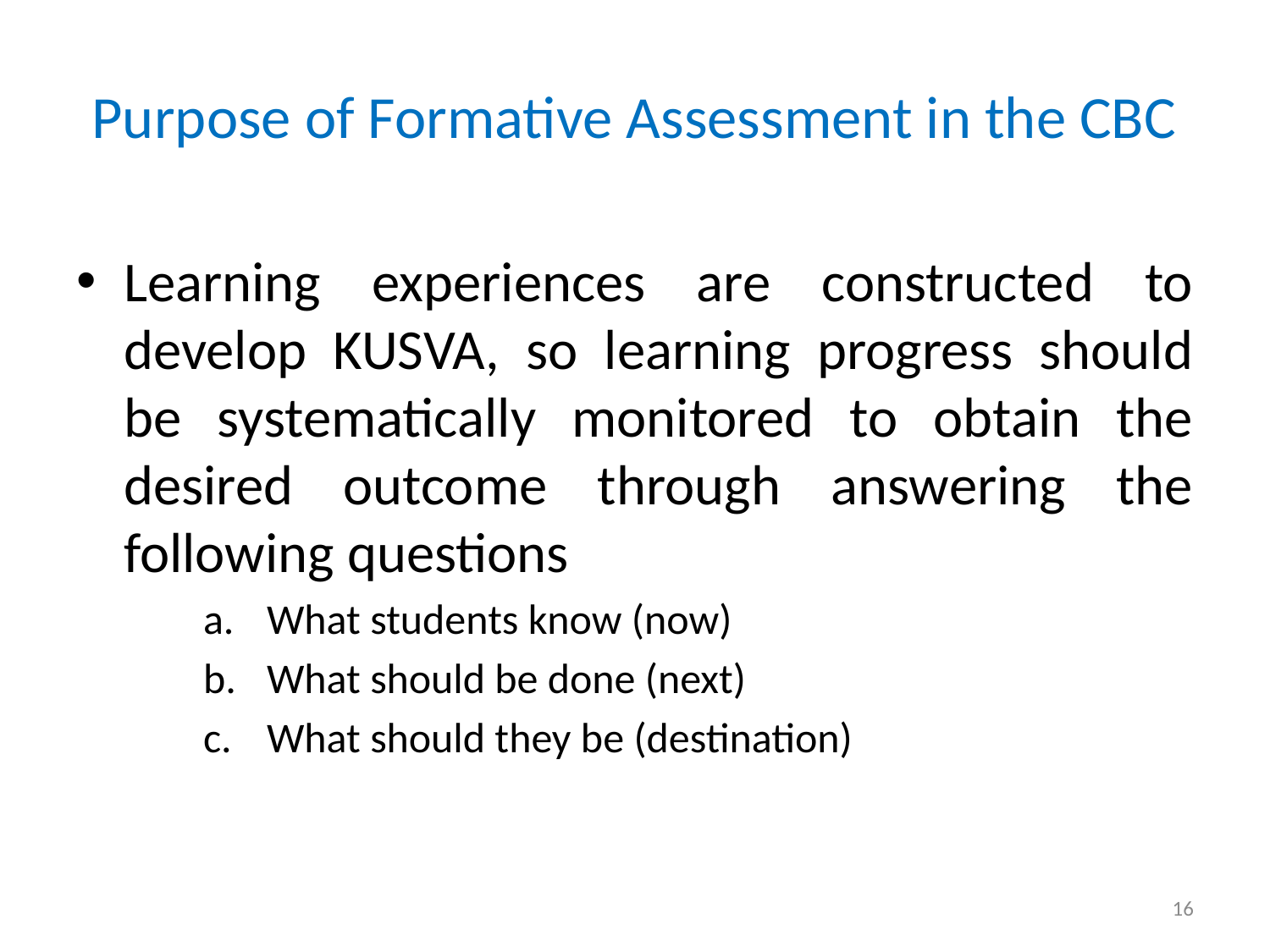

# Purpose of Formative Assessment in the CBC
Learning experiences are constructed to develop KUSVA, so learning progress should be systematically monitored to obtain the desired outcome through answering the following questions
What students know (now)
What should be done (next)
What should they be (destination)
16